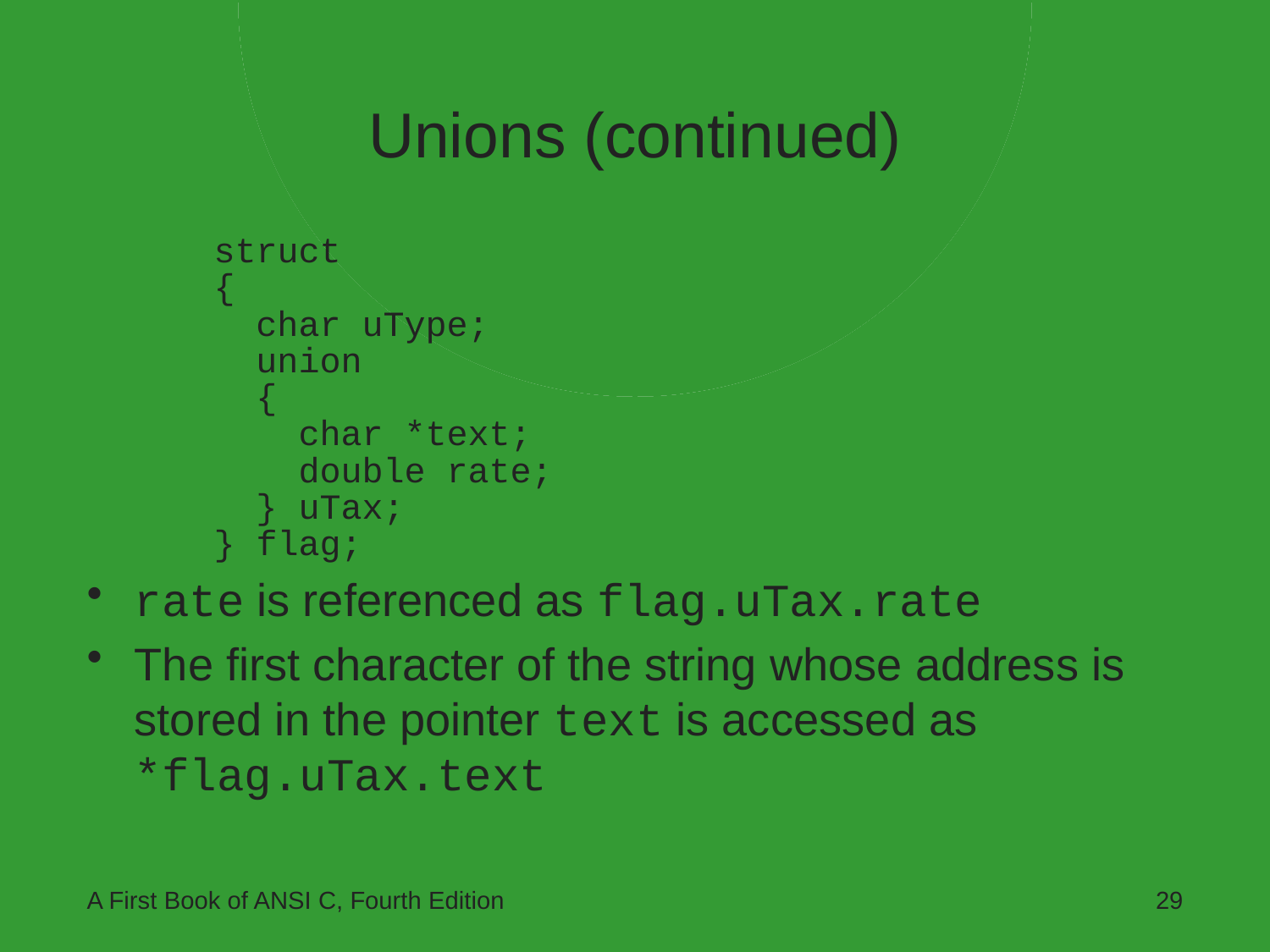

# Unions (continued)
struct
{
  char uType;
  union
  {
    char *text;
    double rate;
  } uTax;
} flag;
rate is referenced as flag.uTax.rate
The first character of the string whose address is stored in the pointer text is accessed as *flag.uTax.text
A First Book of ANSI C, Fourth Edition
29